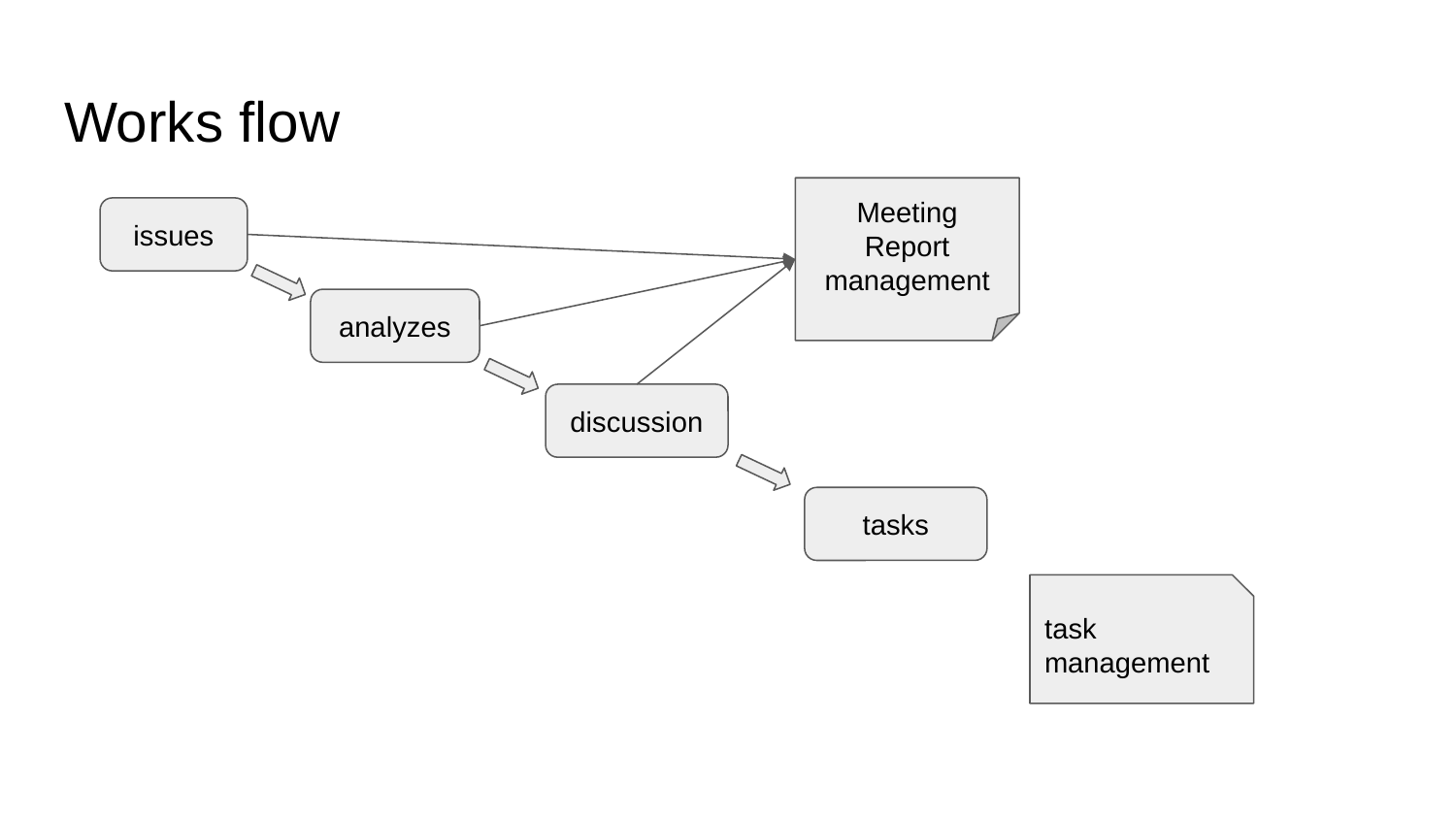

# Works flow
Meeting
Report
management
issues

analyzes

discussion

tasks
task
management